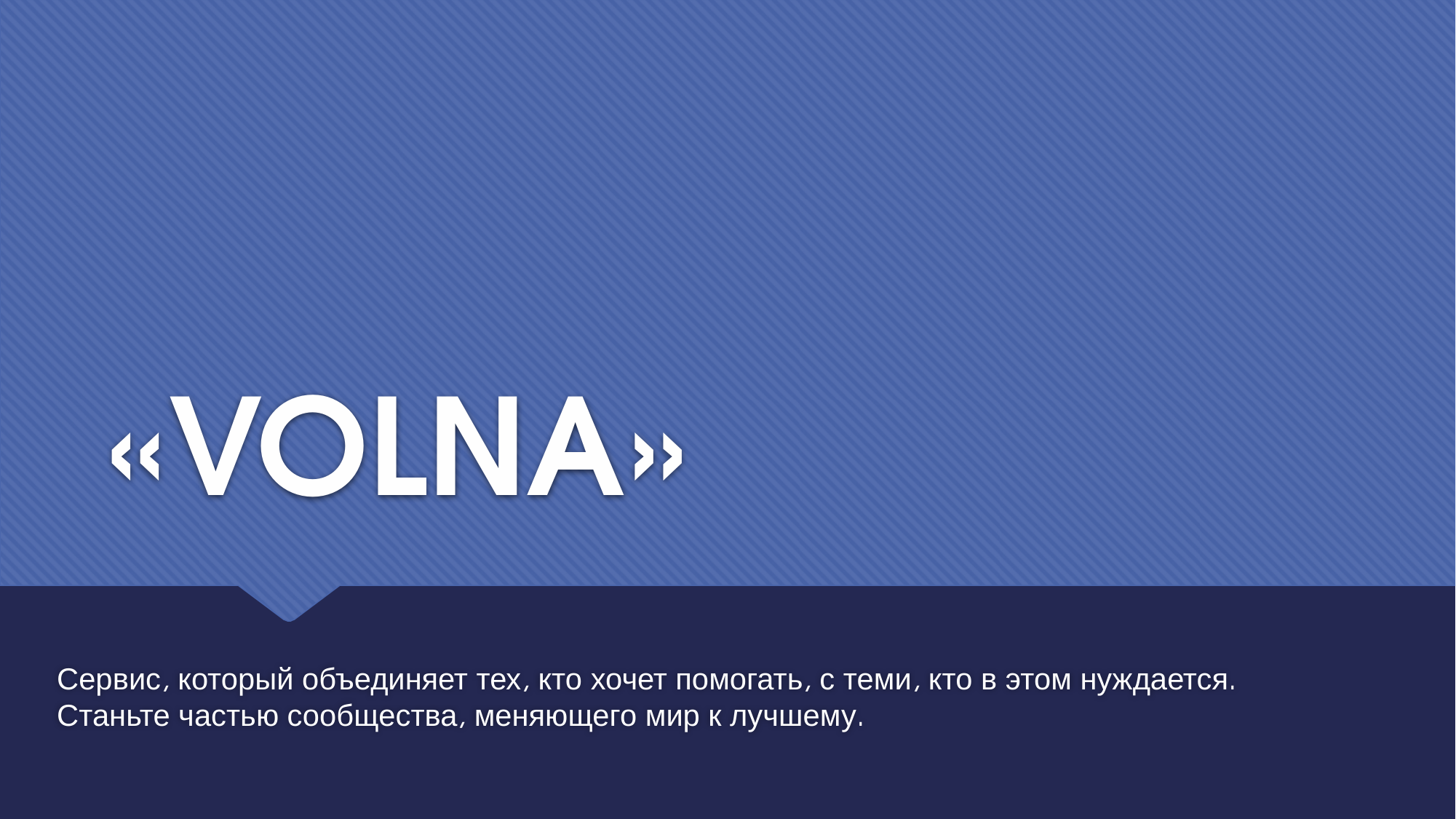

# «VOLNA»
Сервис, который объединяет тех, кто хочет помогать, с теми, кто в этом нуждается. Станьте частью сообщества, меняющего мир к лучшему.